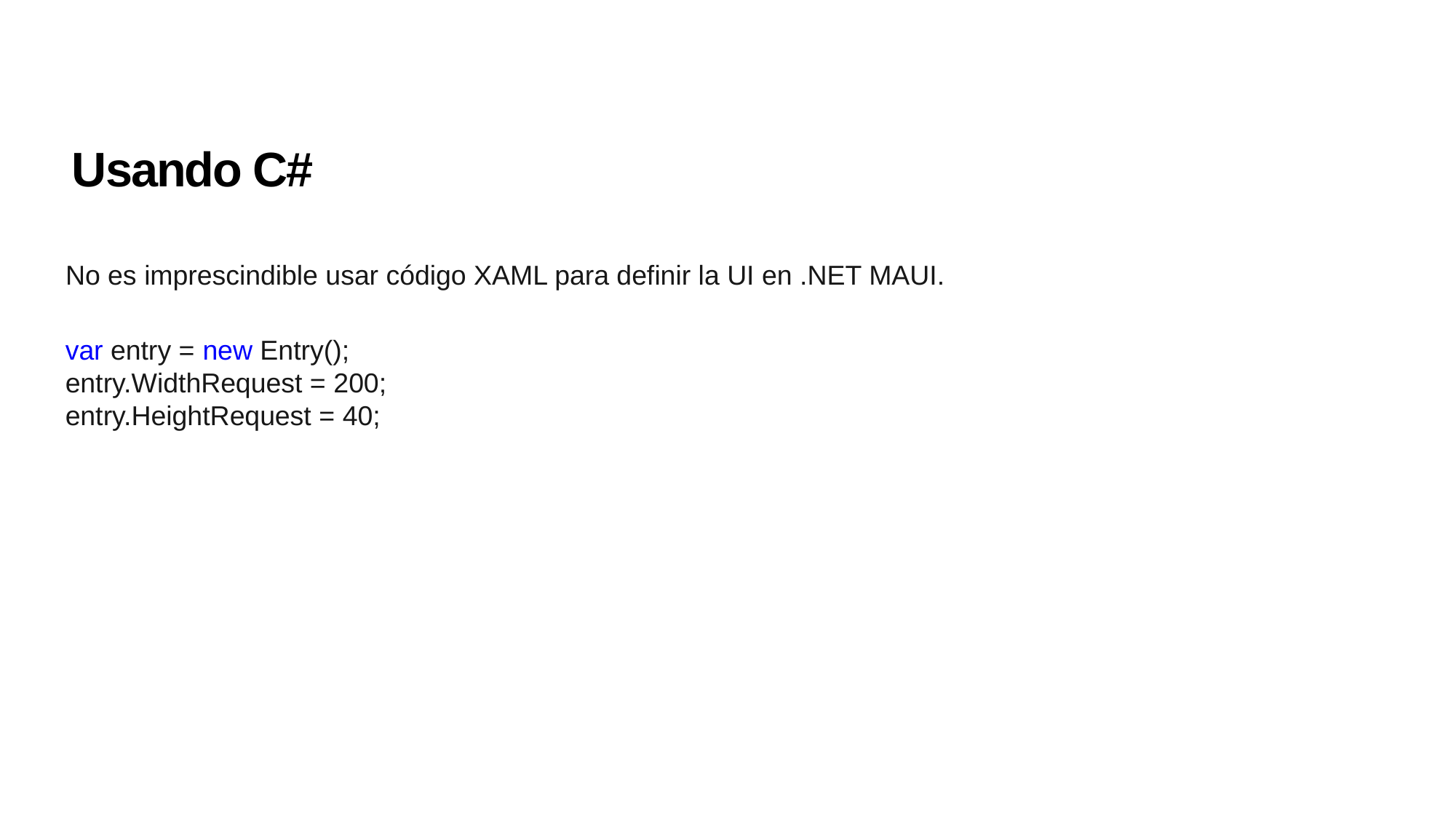

# Usando C#
No es imprescindible usar código XAML para definir la UI en .NET MAUI.
var entry = new Entry();
entry.WidthRequest = 200;
entry.HeightRequest = 40;